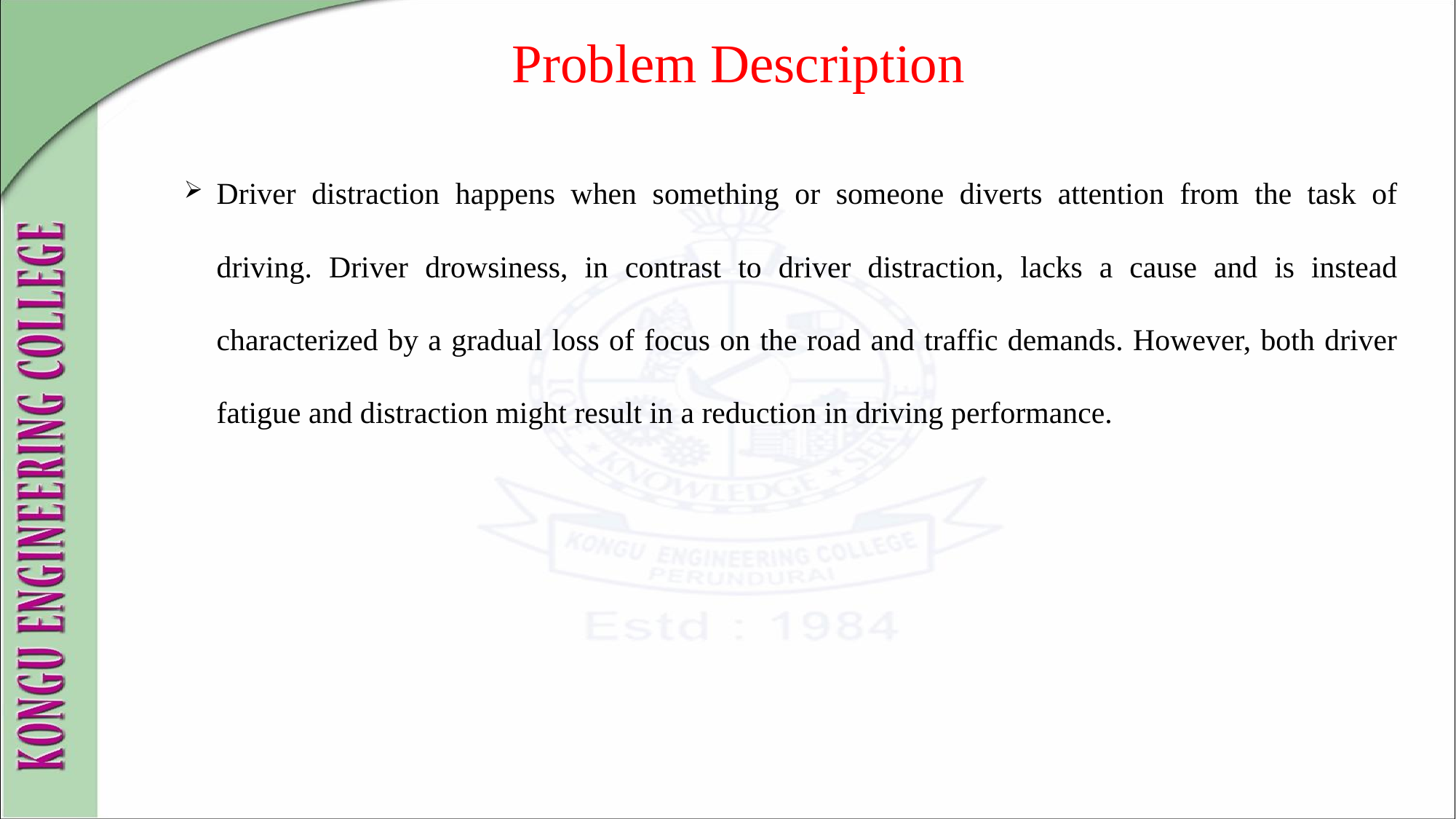

# Problem Description
Driver distraction happens when something or someone diverts attention from the task of driving. Driver drowsiness, in contrast to driver distraction, lacks a cause and is instead characterized by a gradual loss of focus on the road and traffic demands. However, both driver fatigue and distraction might result in a reduction in driving performance.